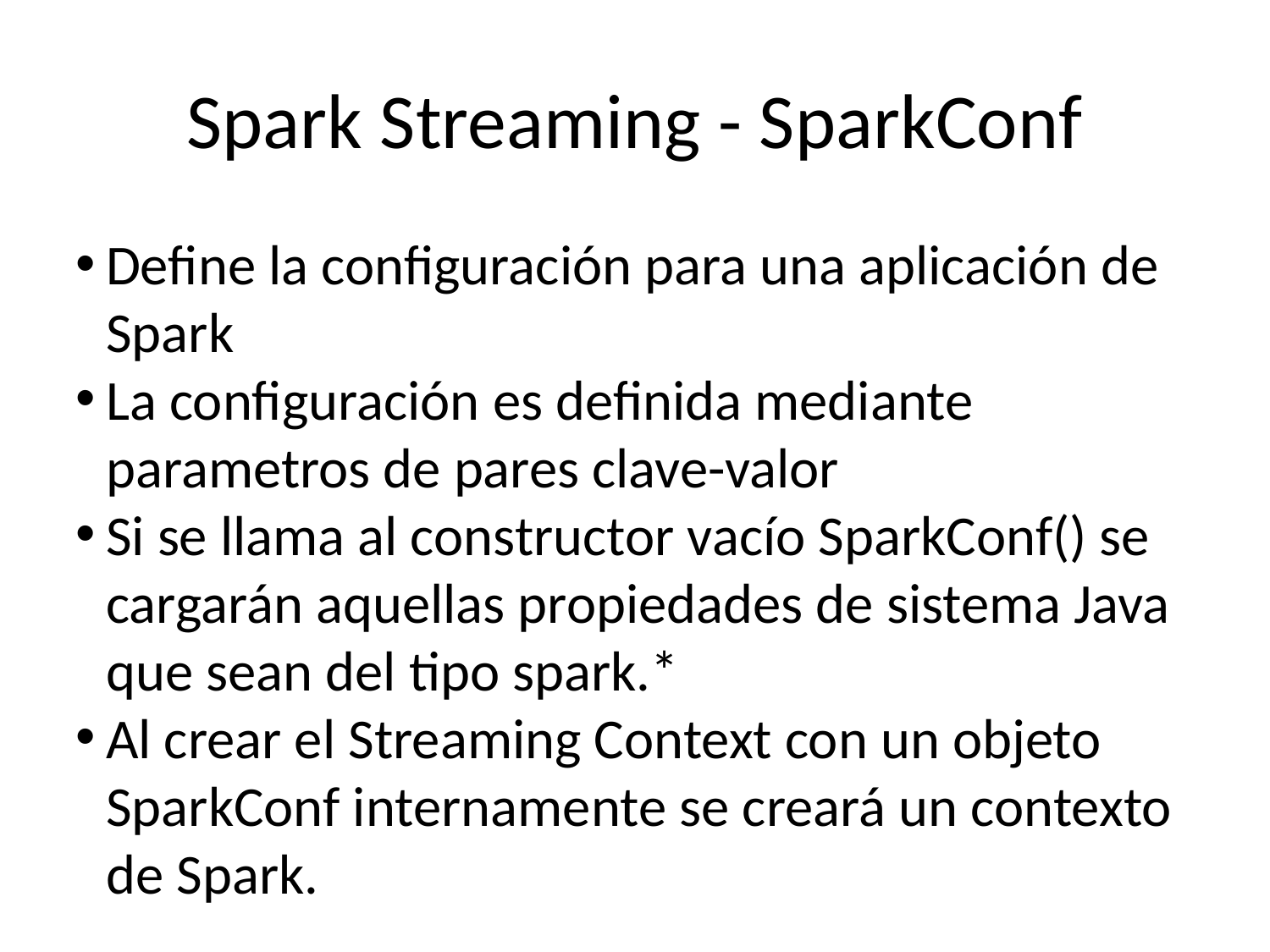

Spark Streaming - SparkConf
Define la configuración para una aplicación de Spark
La configuración es definida mediante parametros de pares clave-valor
Si se llama al constructor vacío SparkConf() se cargarán aquellas propiedades de sistema Java que sean del tipo spark.*
Al crear el Streaming Context con un objeto SparkConf internamente se creará un contexto de Spark.